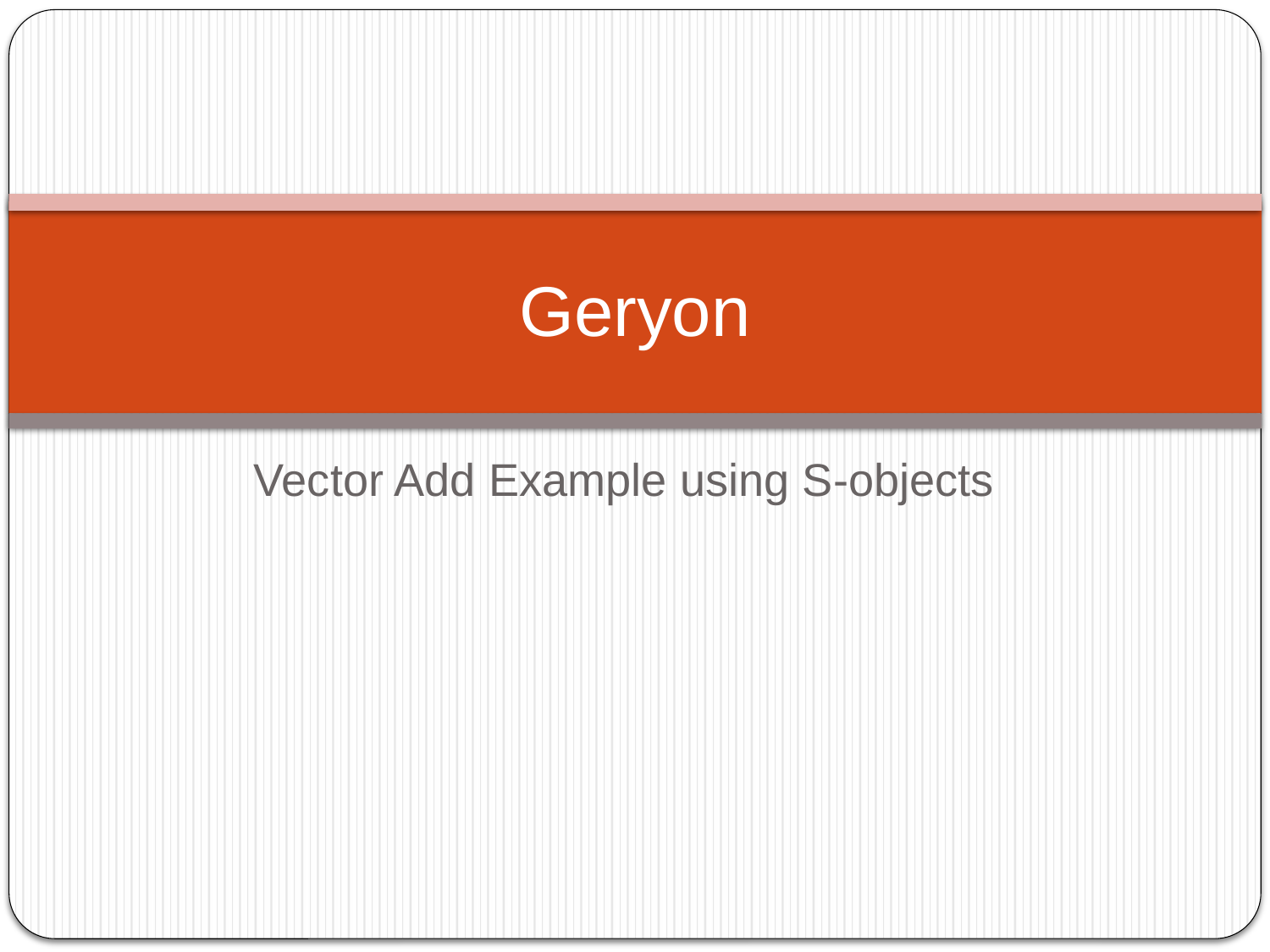

# Geryon
Vector Add Example using S-objects